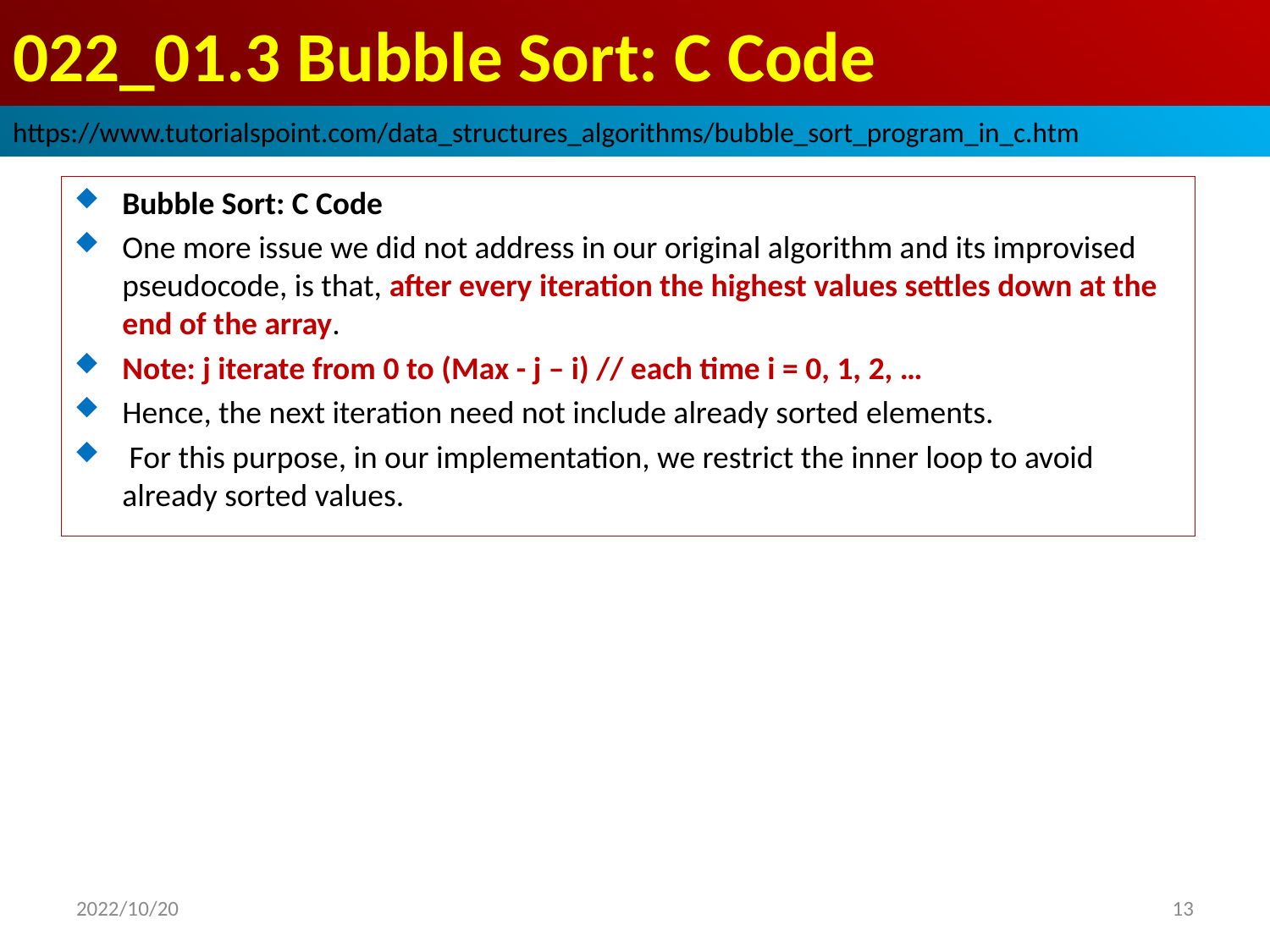

# 022_01.3 Bubble Sort: C Code
https://www.tutorialspoint.com/data_structures_algorithms/bubble_sort_program_in_c.htm
Bubble Sort: C Code
One more issue we did not address in our original algorithm and its improvised pseudocode, is that, after every iteration the highest values settles down at the end of the array.
Note: j iterate from 0 to (Max - j – i) // each time i = 0, 1, 2, …
Hence, the next iteration need not include already sorted elements.
 For this purpose, in our implementation, we restrict the inner loop to avoid already sorted values.
2022/10/20
13